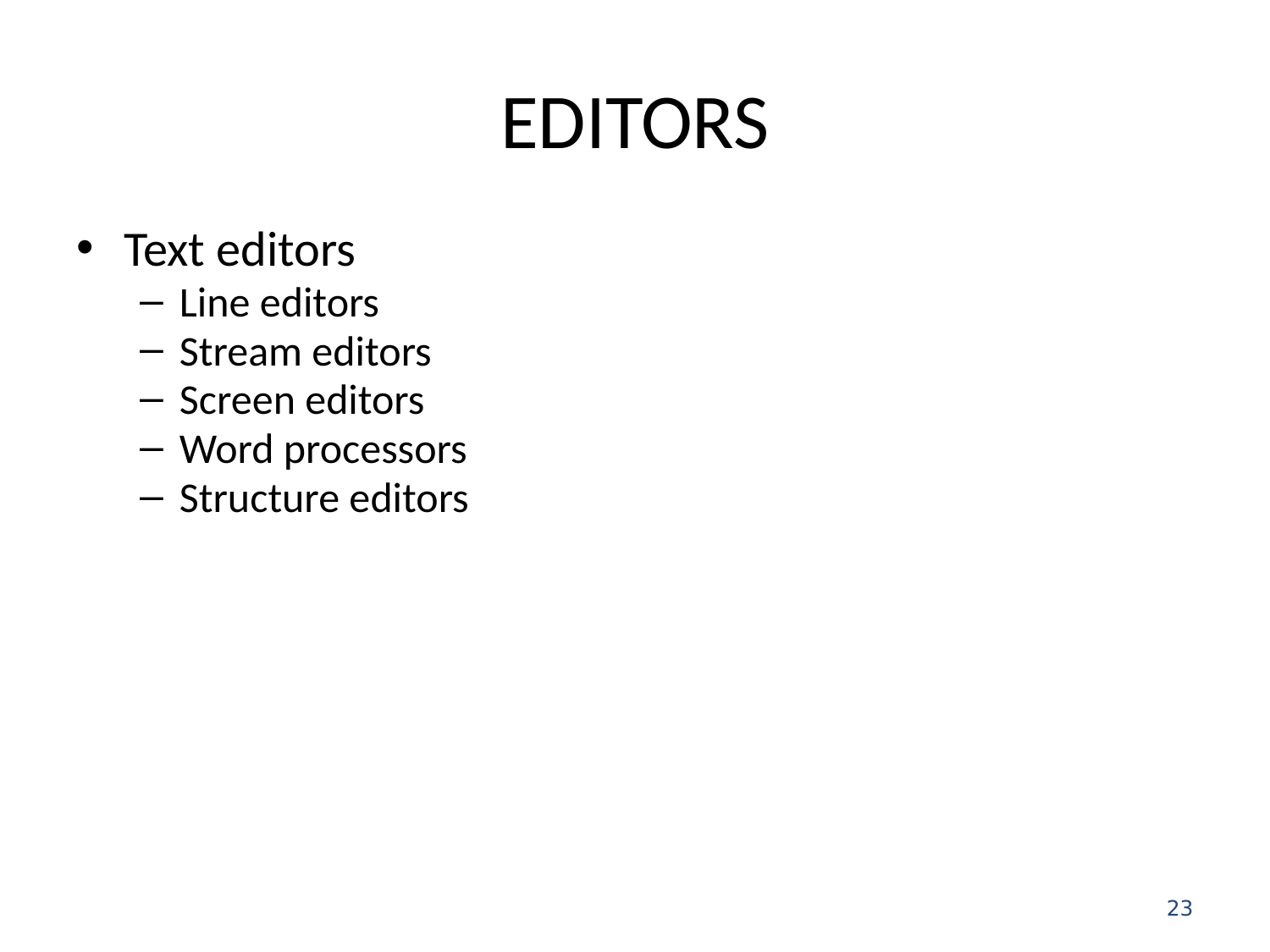

# EDITORS
Text editors
Line editors
Stream editors
Screen editors
Word processors
Structure editors
23